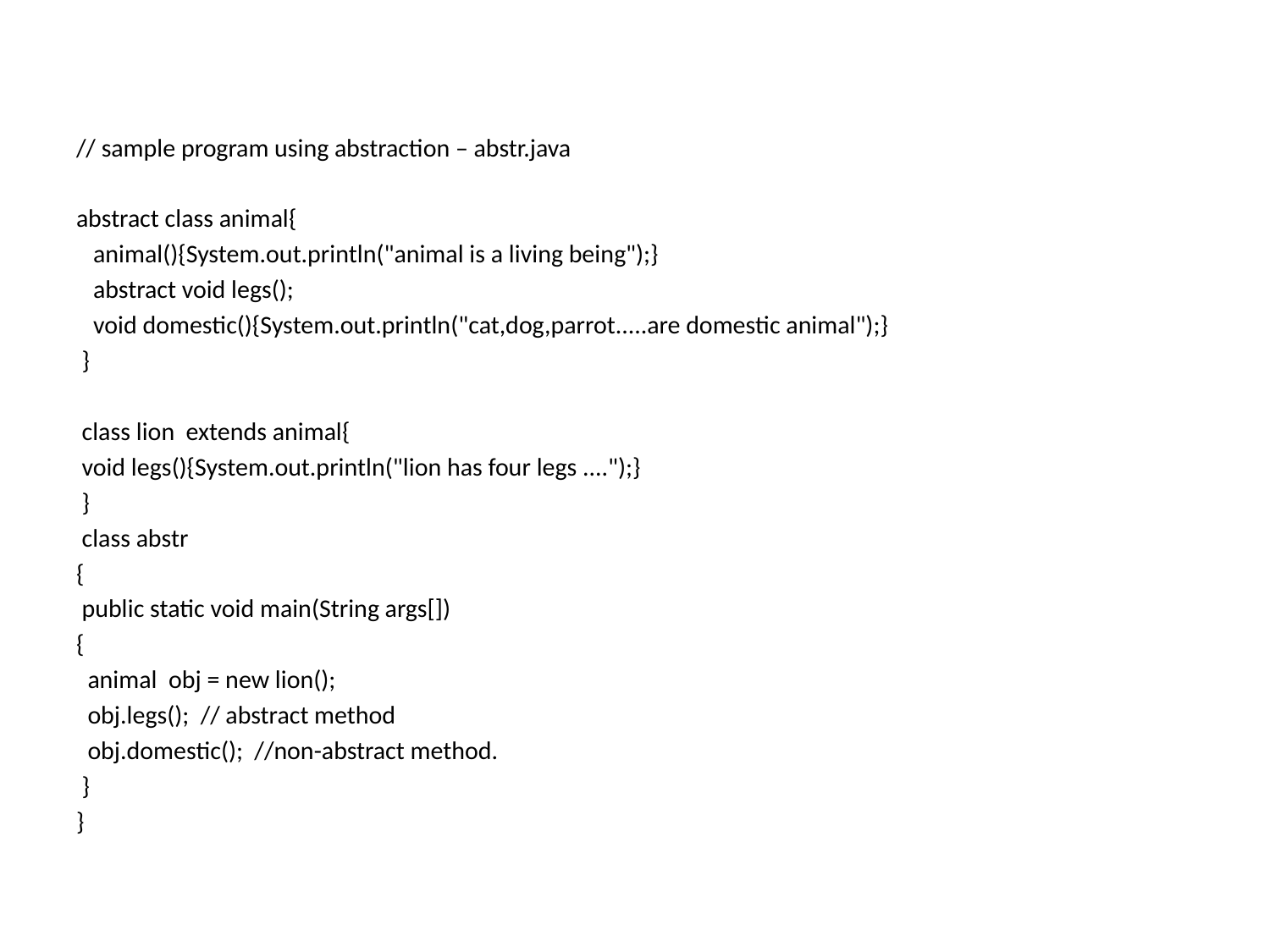

// sample program using abstraction – abstr.java

abstract class animal{
   animal(){System.out.println("animal is a living being");}
   abstract void legs();
   void domestic(){System.out.println("cat,dog,parrot.....are domestic animal");}
 }

 class lion  extends animal{
 void legs(){System.out.println("lion has four legs ....");}
 }
 class abstr
{
 public static void main(String args[])
{
  animal  obj = new lion();
  obj.legs();  // abstract method
  obj.domestic();  //non-abstract method.
 }
}